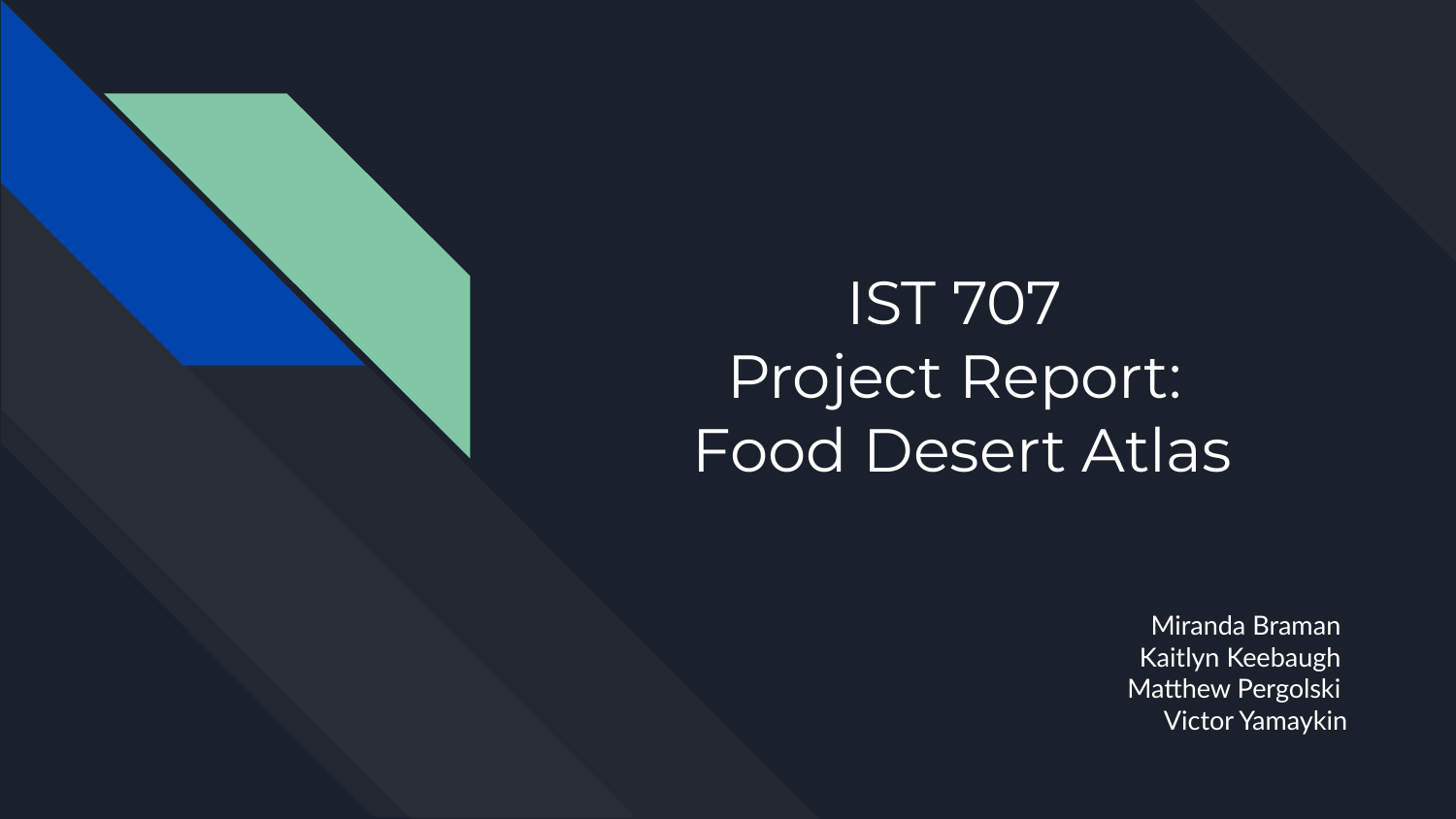

# IST 707
Project Report:
Food Desert Atlas
Miranda Braman
Kaitlyn Keebaugh
Matthew Pergolski
Victor Yamaykin